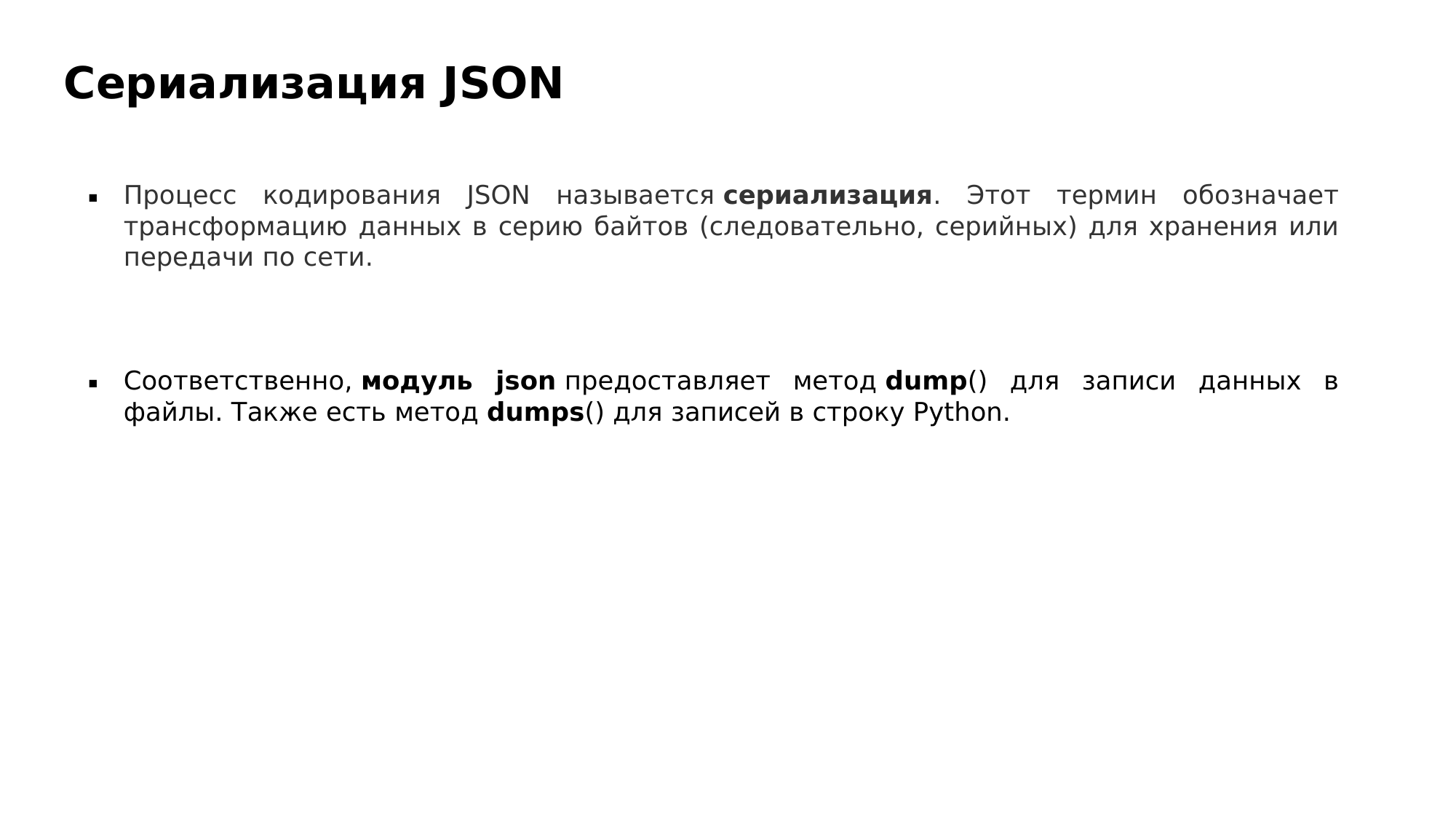

# Сериализация JSON
Процесс кодирования JSON называется сериализация. Этот термин обозначает трансформацию данных в серию байтов (следовательно, серийных) для хранения или передачи по сети.

Соответственно, модуль json предоставляет метод dump() для записи данных в файлы. Также есть метод dumps() для записей в строку Python.